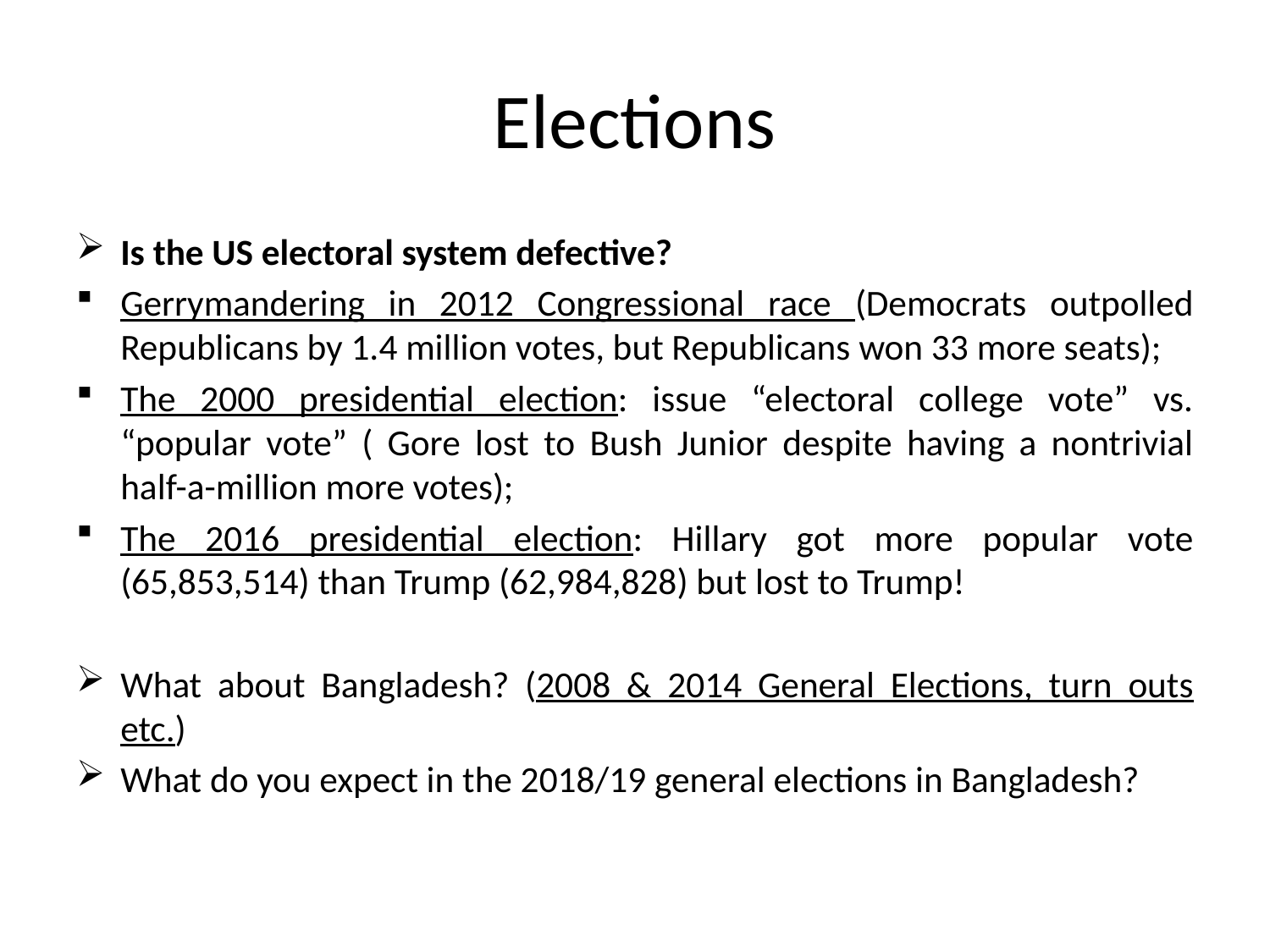

# Elections
Is the US electoral system defective?
Gerrymandering in 2012 Congressional race (Democrats outpolled Republicans by 1.4 million votes, but Republicans won 33 more seats);
The 2000 presidential election: issue “electoral college vote” vs. “popular vote” ( Gore lost to Bush Junior despite having a nontrivial half-a-million more votes);
The 2016 presidential election: Hillary got more popular vote (65,853,514) than Trump (62,984,828) but lost to Trump!

What about Bangladesh? (2008 & 2014 General Elections, turn outs etc.)
What do you expect in the 2018/19 general elections in Bangladesh?